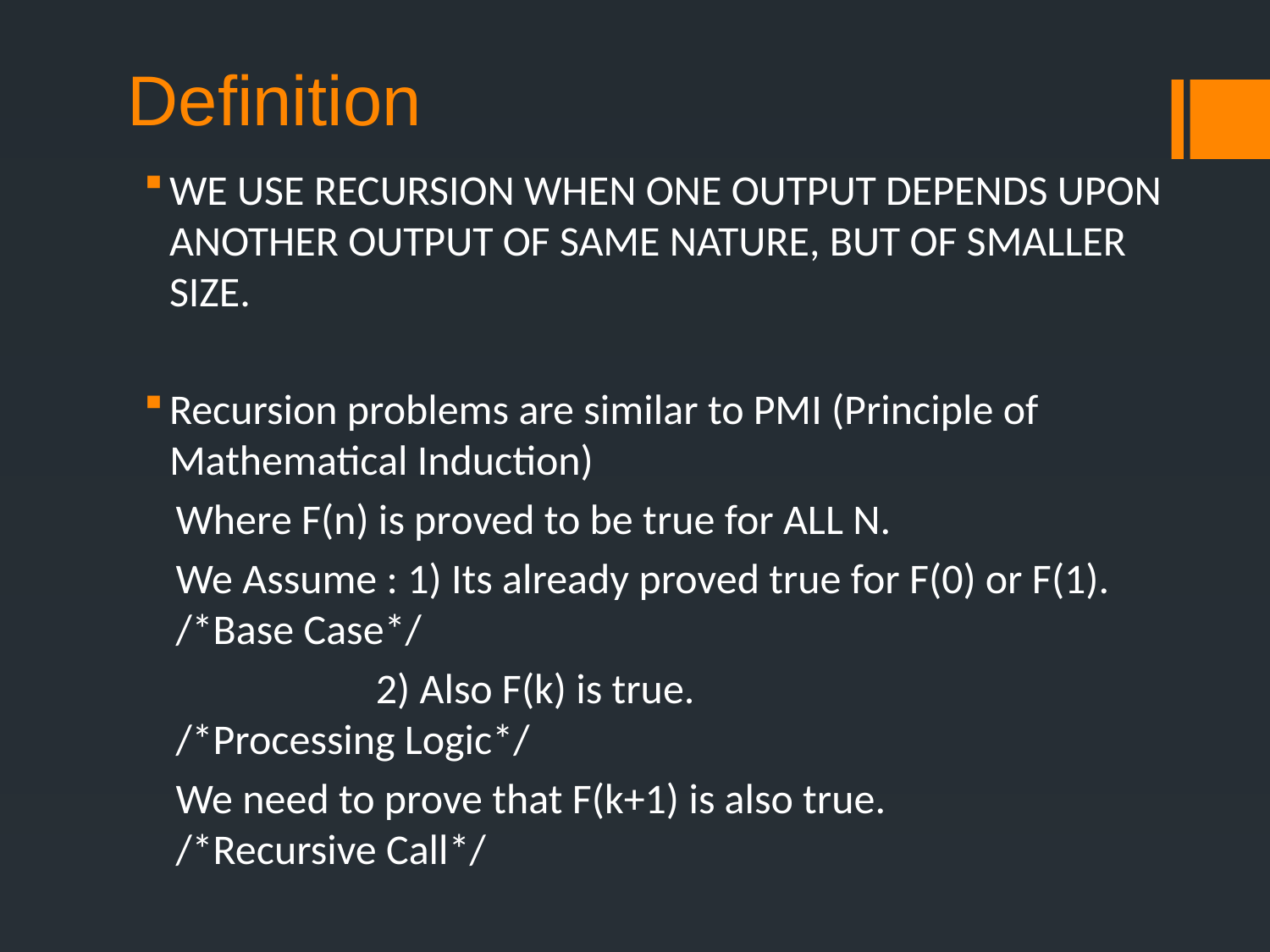

# Definition
WE USE RECURSION WHEN ONE OUTPUT DEPENDS UPON ANOTHER OUTPUT OF SAME NATURE, BUT OF SMALLER SIZE.

Recursion problems are similar to PMI (Principle of Mathematical Induction)
Where F(n) is proved to be true for ALL N.
We Assume : 1) Its already proved true for F(0) or F(1). /*Base Case*/
                     2) Also F(k) is true.                                   /*Processing Logic*/
We need to prove that F(k+1) is also true.                     /*Recursive Call*/